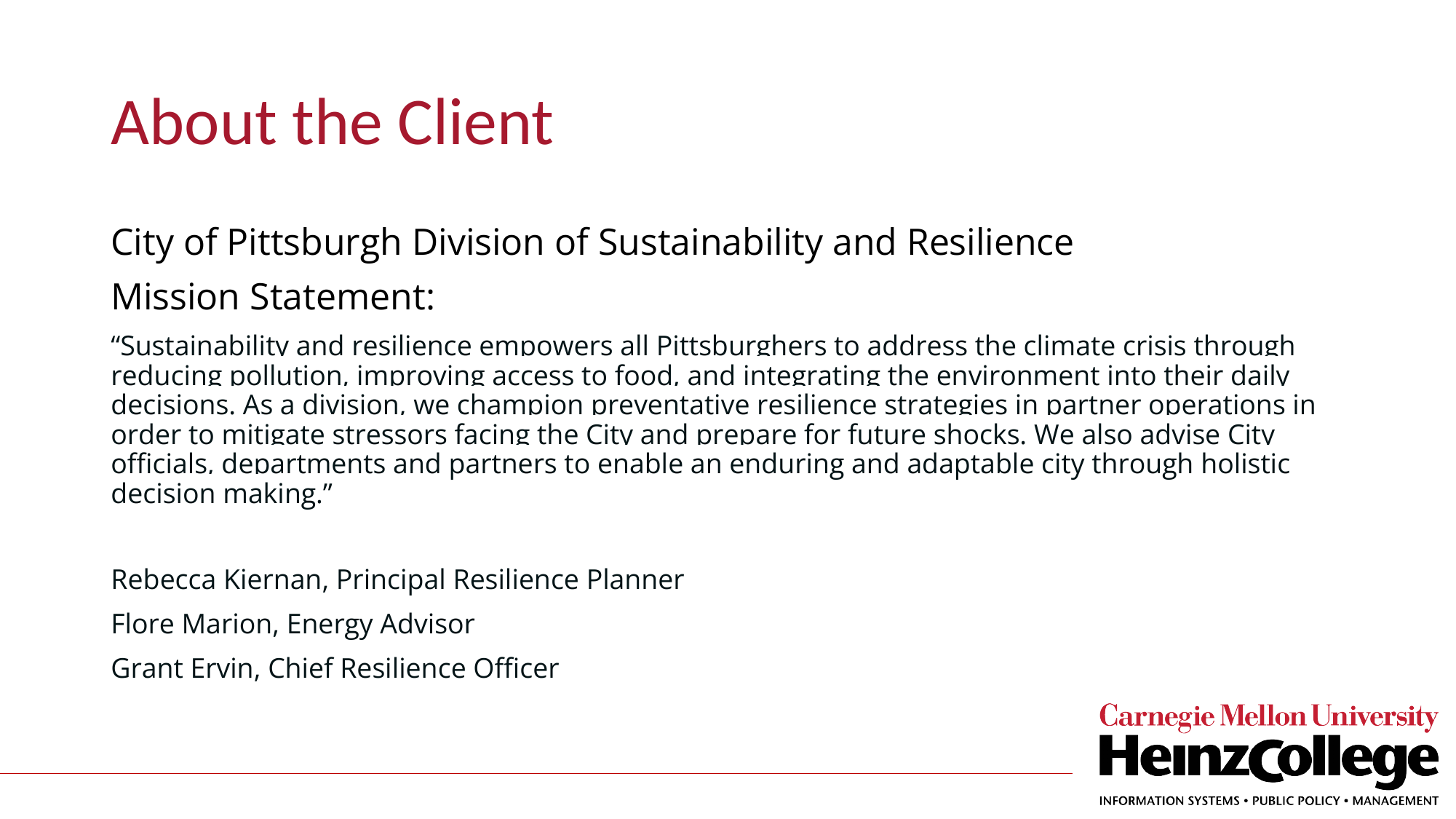

# About the Client
City of Pittsburgh Division of Sustainability and Resilience
Mission Statement:
“Sustainability and resilience empowers all Pittsburghers to address the climate crisis through reducing pollution, improving access to food, and integrating the environment into their daily decisions. As a division, we champion preventative resilience strategies in partner operations in order to mitigate stressors facing the City and prepare for future shocks. We also advise City officials, departments and partners to enable an enduring and adaptable city through holistic decision making.”

Rebecca Kiernan, Principal Resilience Planner
Flore Marion, Energy Advisor
Grant Ervin, Chief Resilience Officer